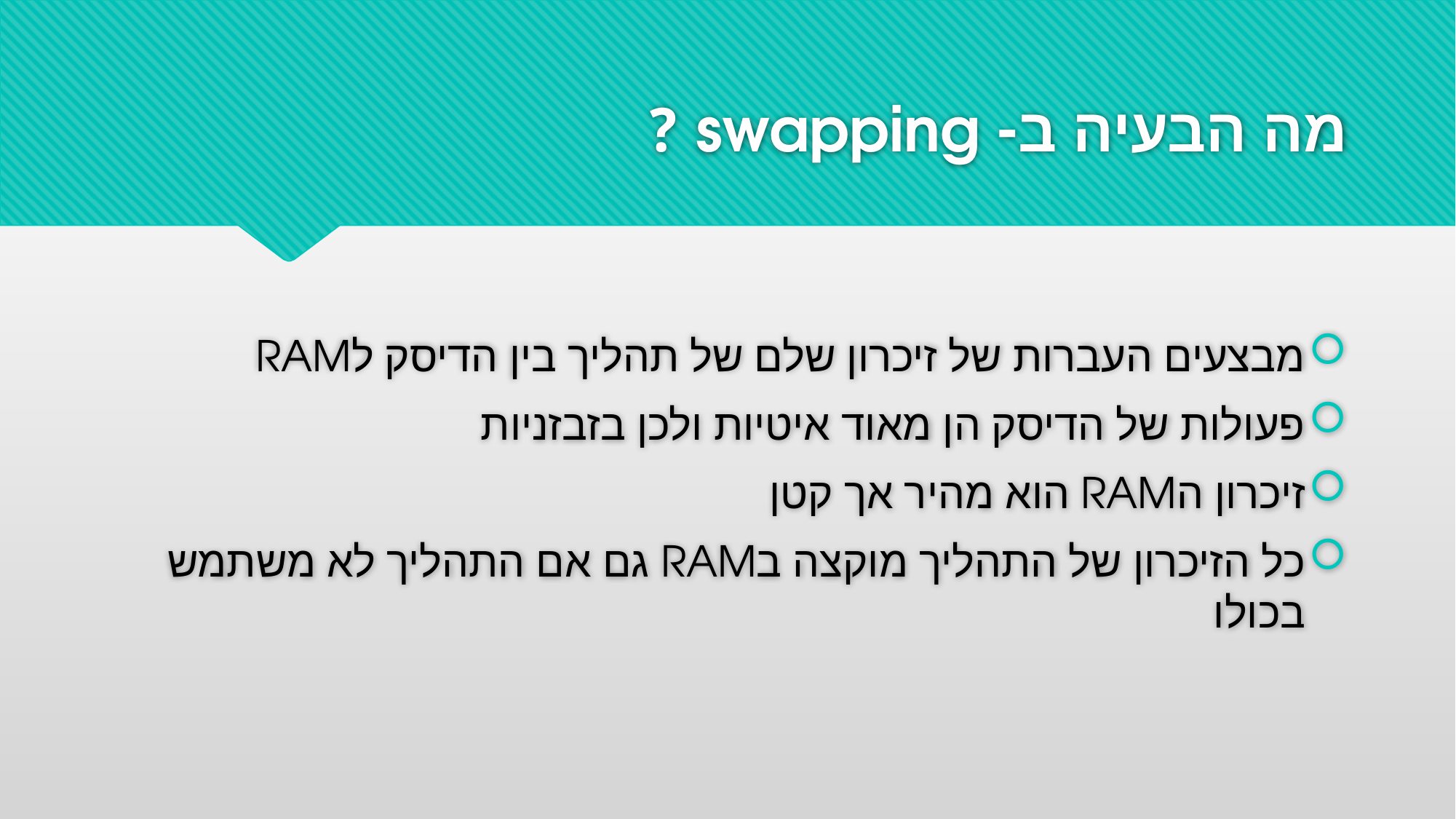

# מה הבעיה ב- swapping ?
מבצעים העברות של זיכרון שלם של תהליך בין הדיסק לRAM
פעולות של הדיסק הן מאוד איטיות ולכן בזבזניות
זיכרון הRAM הוא מהיר אך קטן
כל הזיכרון של התהליך מוקצה בRAM גם אם התהליך לא משתמש בכולו